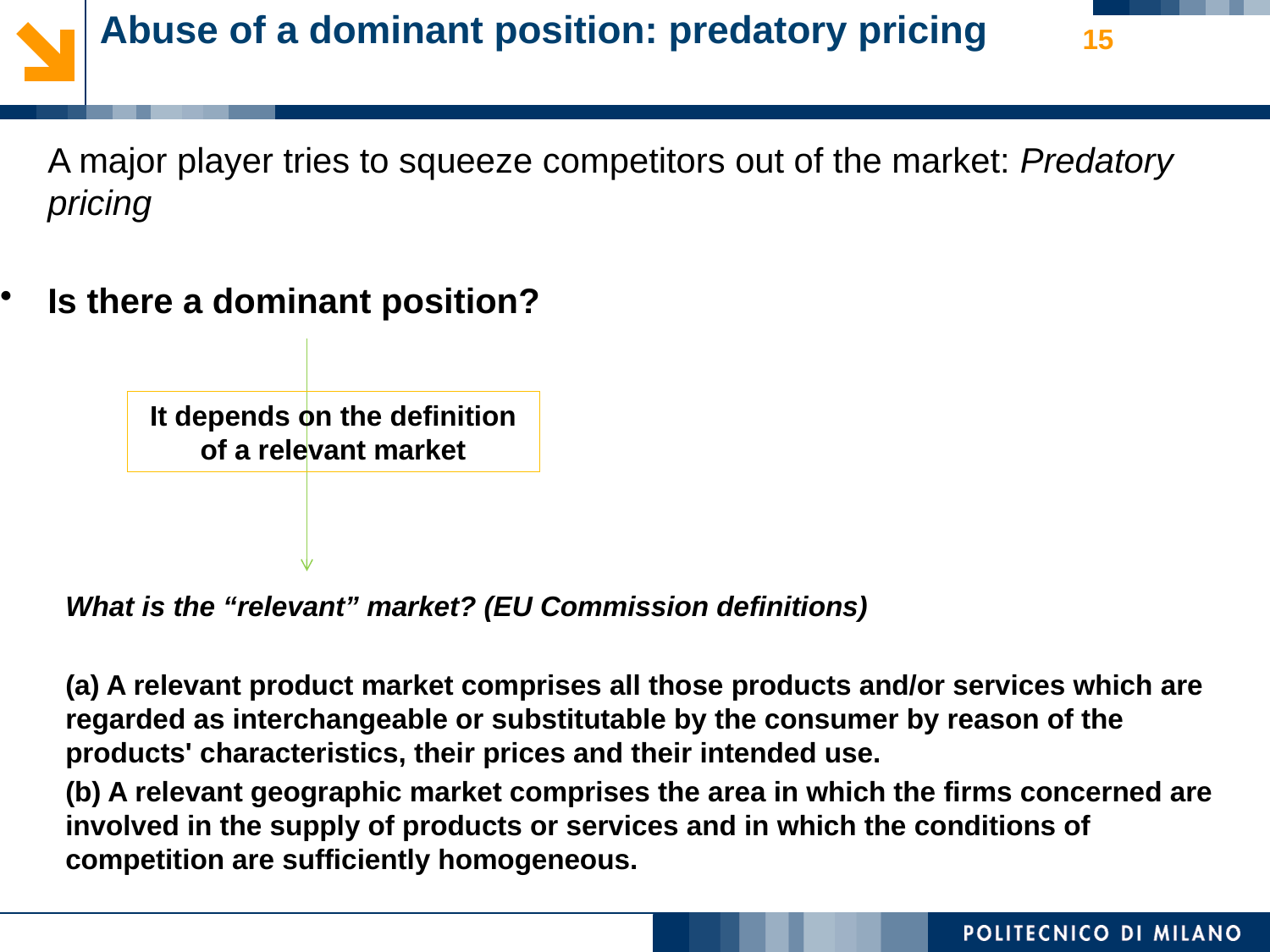

Abuse of a dominant position: predatory pricing
15
	A major player tries to squeeze competitors out of the market: Predatory pricing

Is there a dominant position?

It depends on the definition of a relevant market
What is the “relevant” market? (EU Commission definitions)

(a) A relevant product market comprises all those products and/or services which are regarded as interchangeable or substitutable by the consumer by reason of the products' characteristics, their prices and their intended use.
(b) A relevant geographic market comprises the area in which the firms concerned are involved in the supply of products or services and in which the conditions of competition are sufficiently homogeneous.